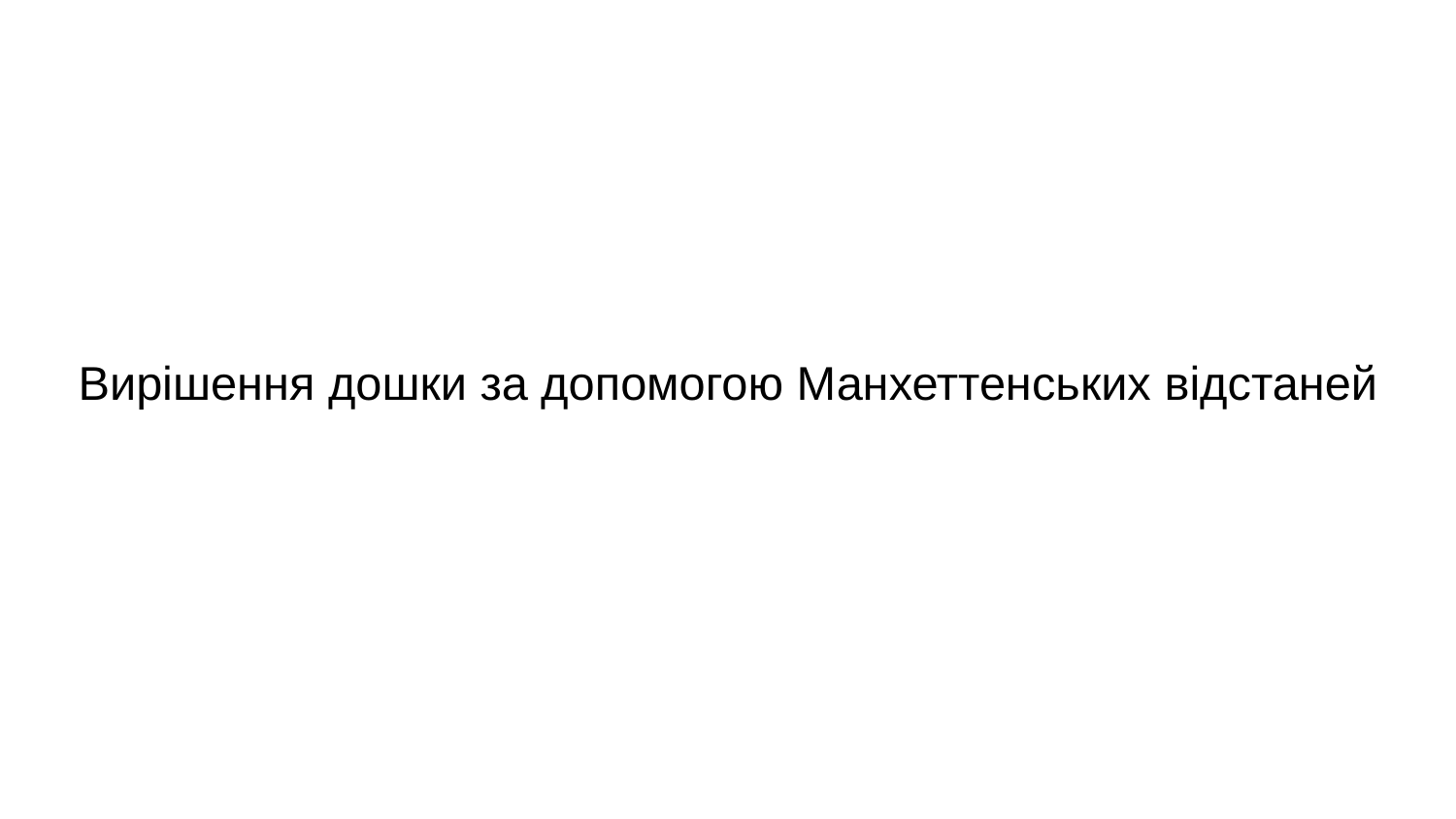

# Вирішення дошки за допомогою Манхеттенських відстаней